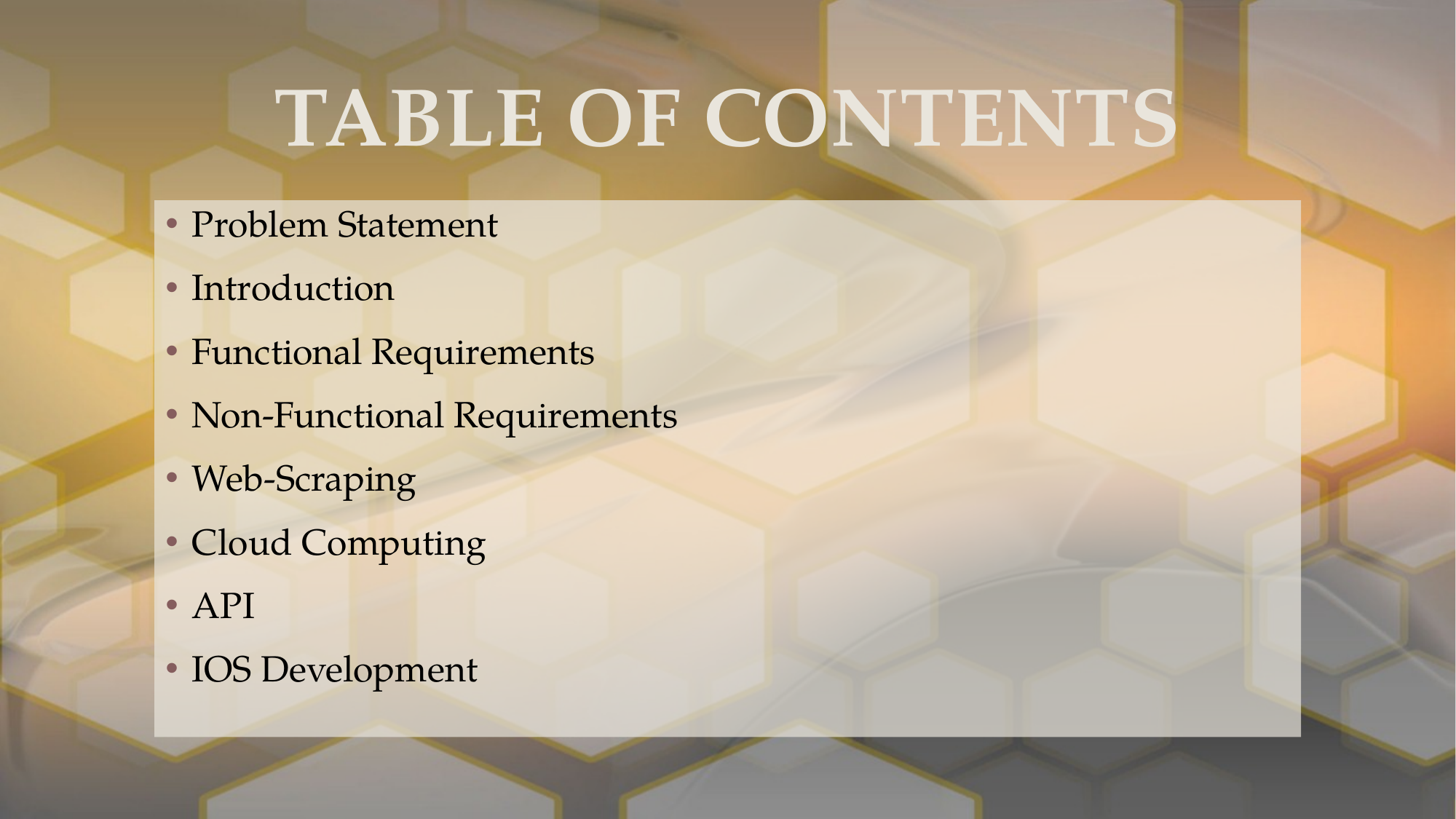

#
TABLE OF CONTENTS
Problem Statement
Introduction
Functional Requirements
Non-Functional Requirements
Web-Scraping
Cloud Computing
API
IOS Development